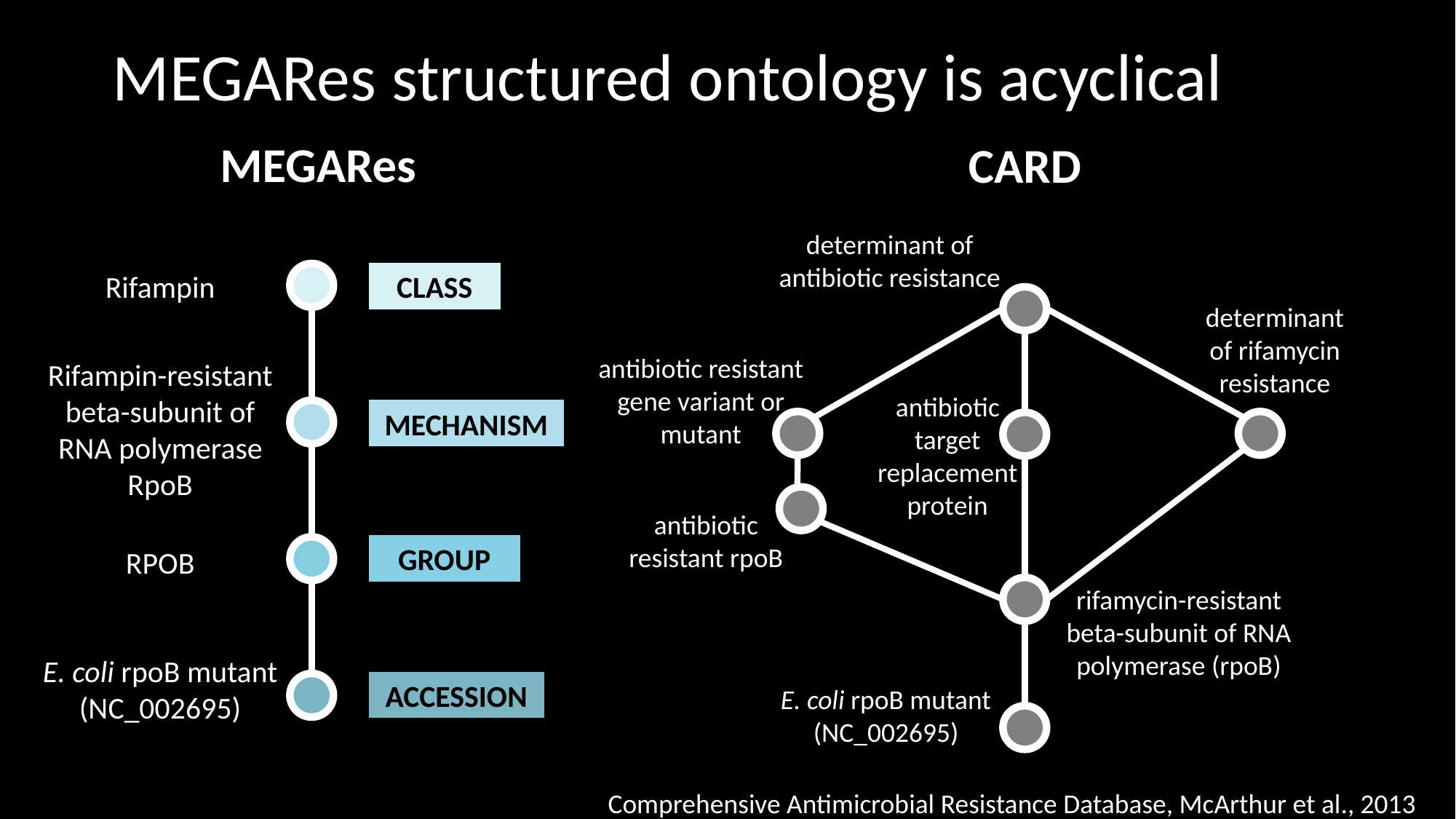

MEGARes structured ontology is acyclical
MEGARes
CARD
determinant of antibiotic resistance
CLASS
Rifampin

determinant of rifamycin resistance
antibiotic resistant gene variant or mutant
Rifampin-resistant beta-subunit of RNA polymerase RpoB
antibiotic target replacement protein
MECHANISM

antibiotic resistant rpoB
GROUP

RPOB
rifamycin-resistant beta-subunit of RNA polymerase (rpoB)

E. coli rpoB mutant (NC_002695)
ACCESSION

E. coli rpoB mutant (NC_002695)

Comprehensive Antimicrobial Resistance Database, McArthur et al., 2013